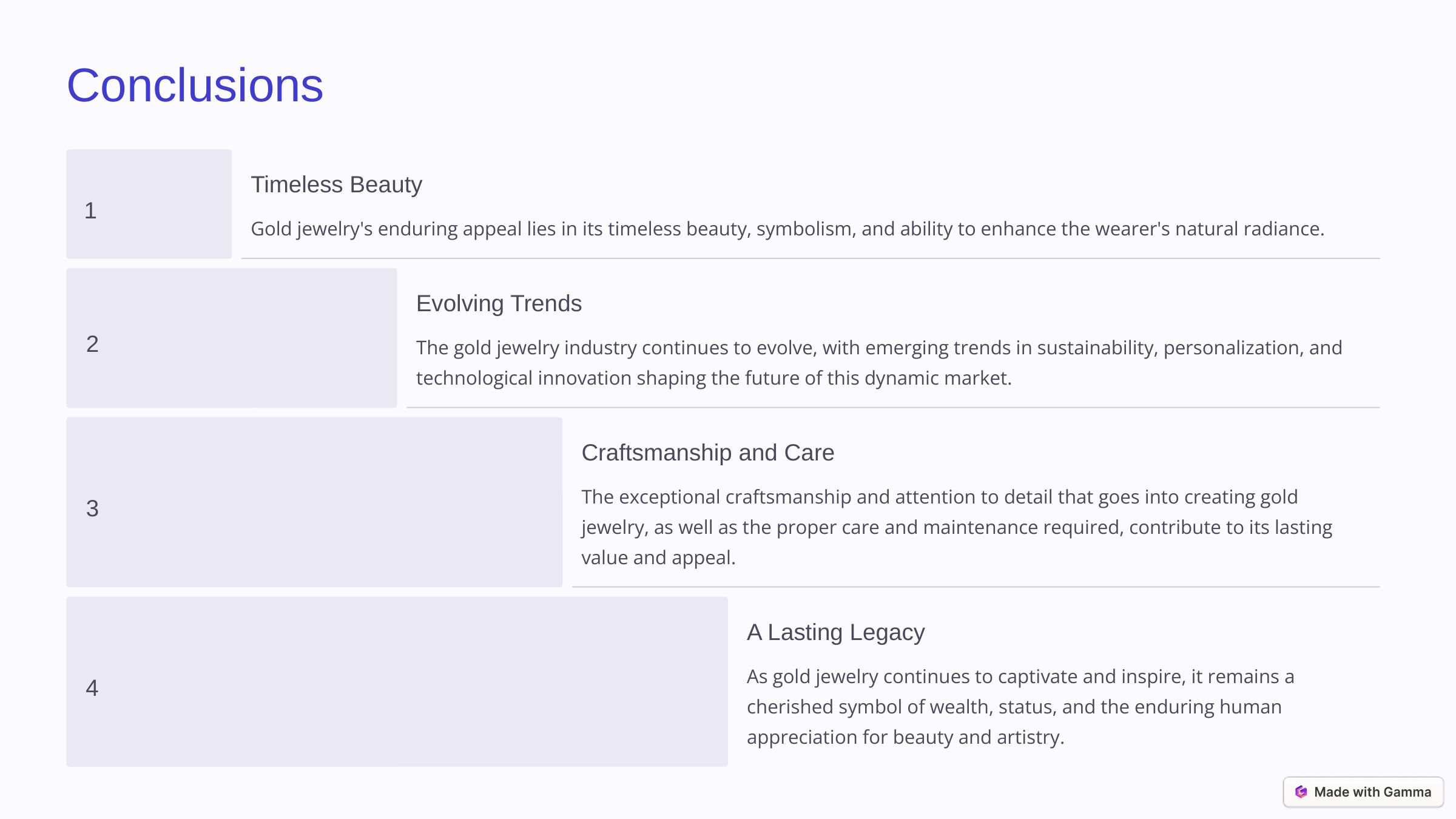

Conclusions

Timeless Beauty
1
Gold jewelry's enduring appeal lies in its timeless beauty, symbolism, and ability to enhance the wearer's natural radiance.

Evolving Trends
2
The gold jewelry industry continues to evolve, with emerging trends in sustainability, personalization, and technological innovation shaping the future of this dynamic market.

Craftsmanship and Care
The exceptional craftsmanship and attention to detail that goes into creating gold jewelry, as well as the proper care and maintenance required, contribute to its lasting value and appeal.
3

A Lasting Legacy
As gold jewelry continues to captivate and inspire, it remains a cherished symbol of wealth, status, and the enduring human appreciation for beauty and artistry.
4